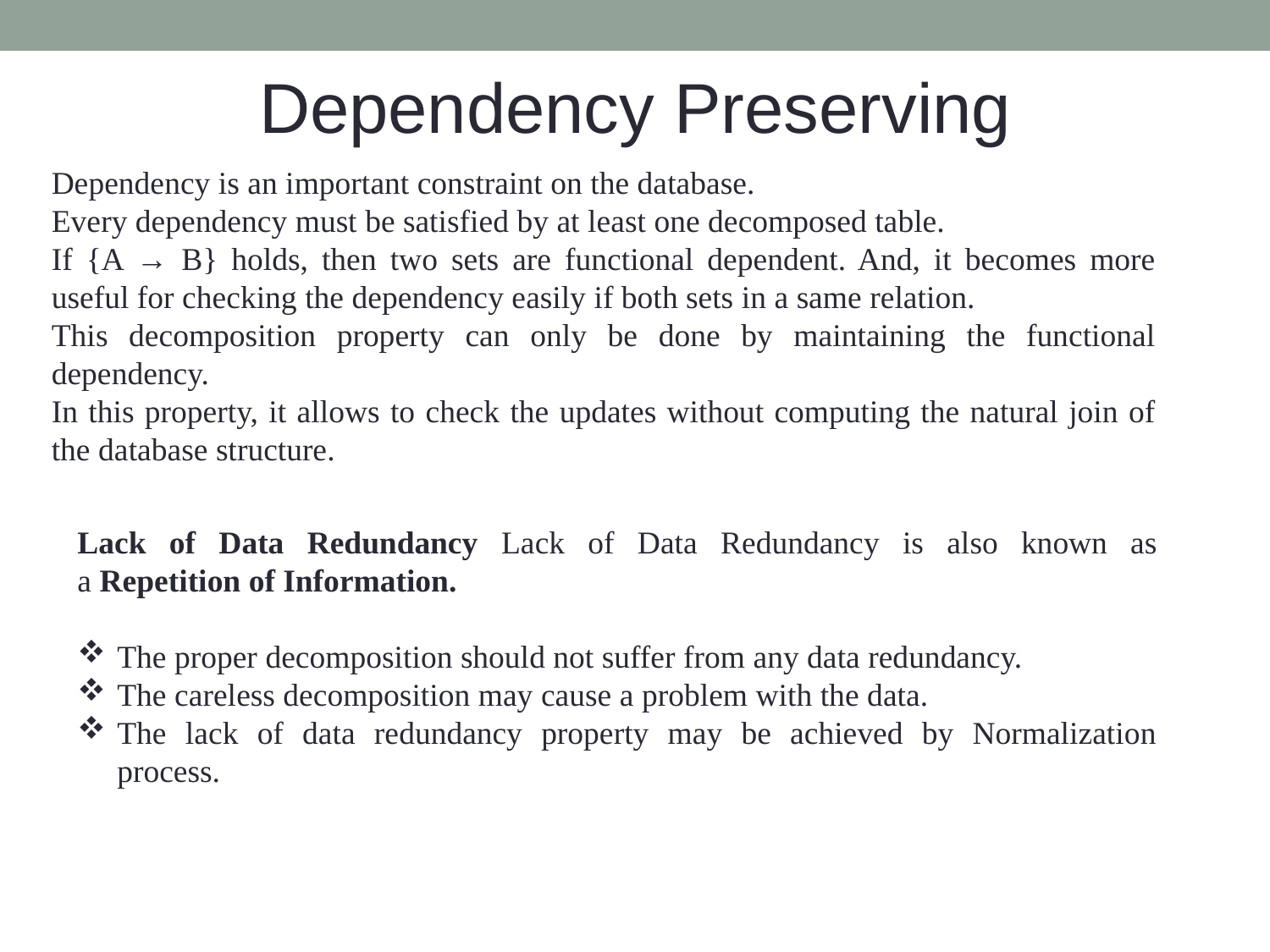

Dependency Preserving
Dependency is an important constraint on the database.
Every dependency must be satisfied by at least one decomposed table.
If {A → B} holds, then two sets are functional dependent. And, it becomes more useful for checking the dependency easily if both sets in a same relation.
This decomposition property can only be done by maintaining the functional dependency.
In this property, it allows to check the updates without computing the natural join of the database structure.
Lack of Data Redundancy Lack of Data Redundancy is also known as a Repetition of Information.

The proper decomposition should not suffer from any data redundancy.
The careless decomposition may cause a problem with the data.
The lack of data redundancy property may be achieved by Normalization process.